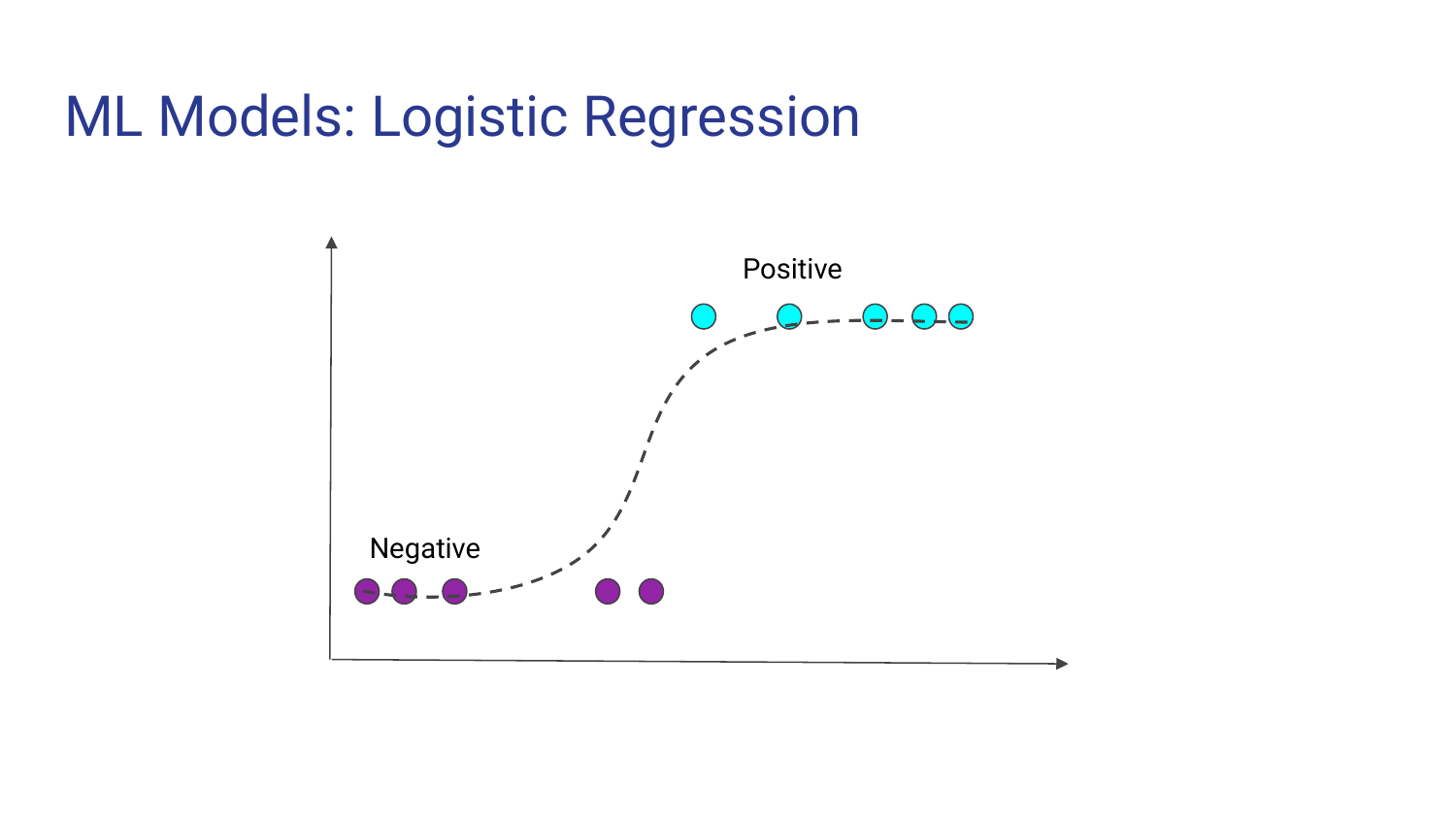

# ML Models: Logistic Regression

Positive

Negative